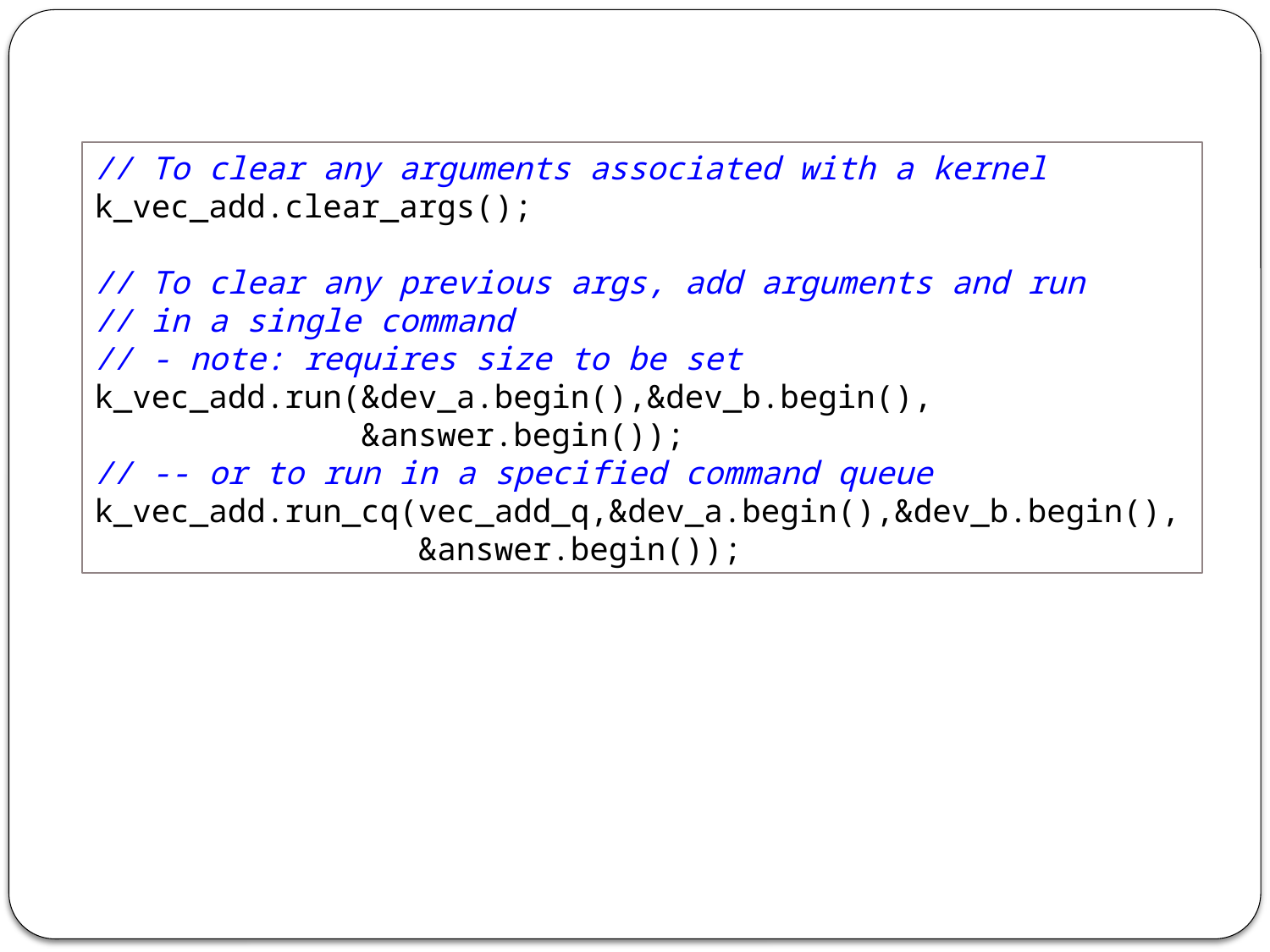

// To clear any arguments associated with a kernel
k_vec_add.clear_args();

// To clear any previous args, add arguments and run
// in a single command
// - note: requires size to be set
k_vec_add.run(&dev_a.begin(),&dev_b.begin(),
              &answer.begin());
// -- or to run in a specified command queue
k_vec_add.run_cq(vec_add_q,&dev_a.begin(),&dev_b.begin(),
                 &answer.begin());